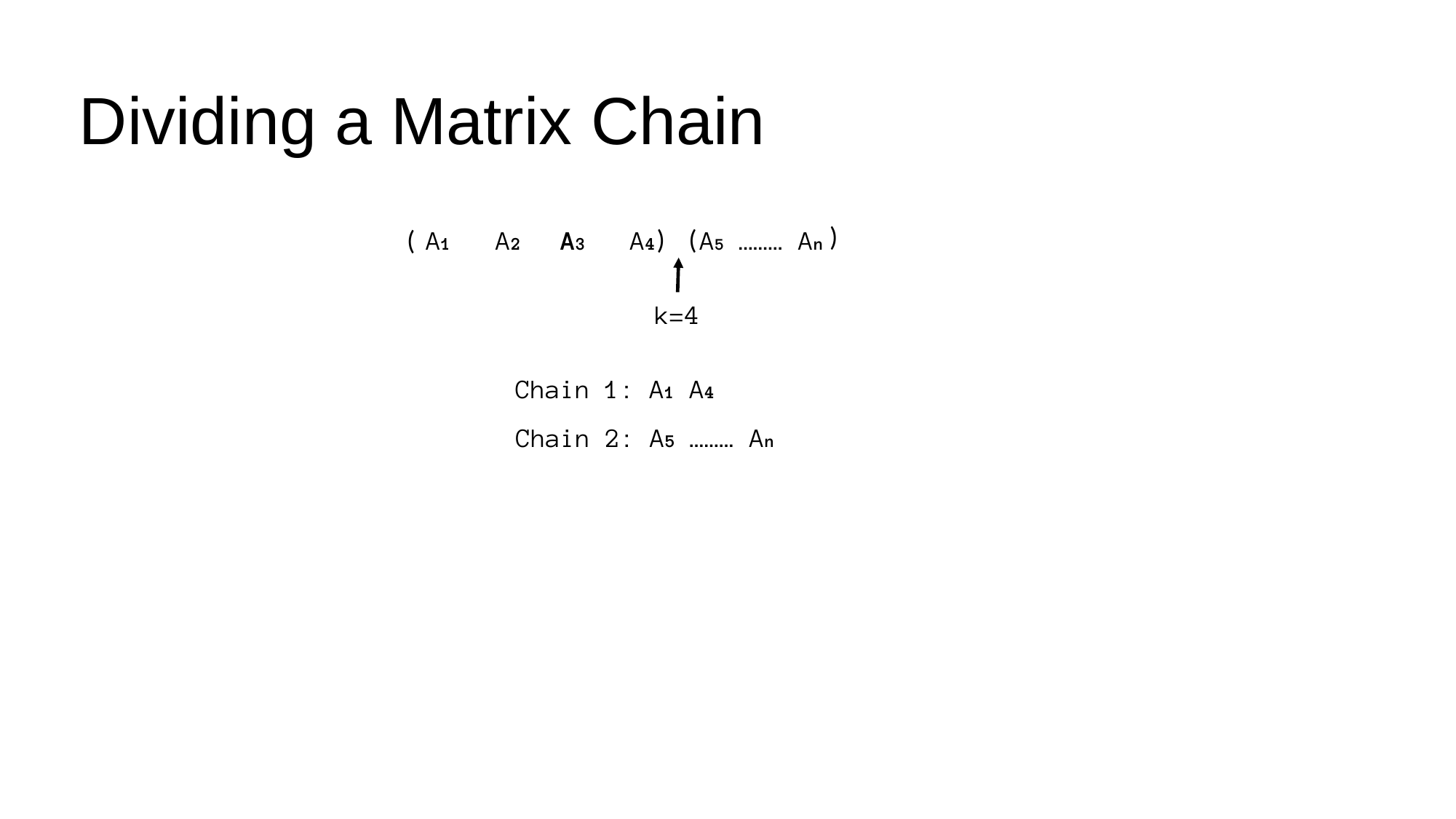

# Dividing a Matrix Chain
)
)
(
(
A1   A2   A3   A4   A5 ……… An
k=4
Chain 1: A1 A4
Chain 2: A5 ……… An